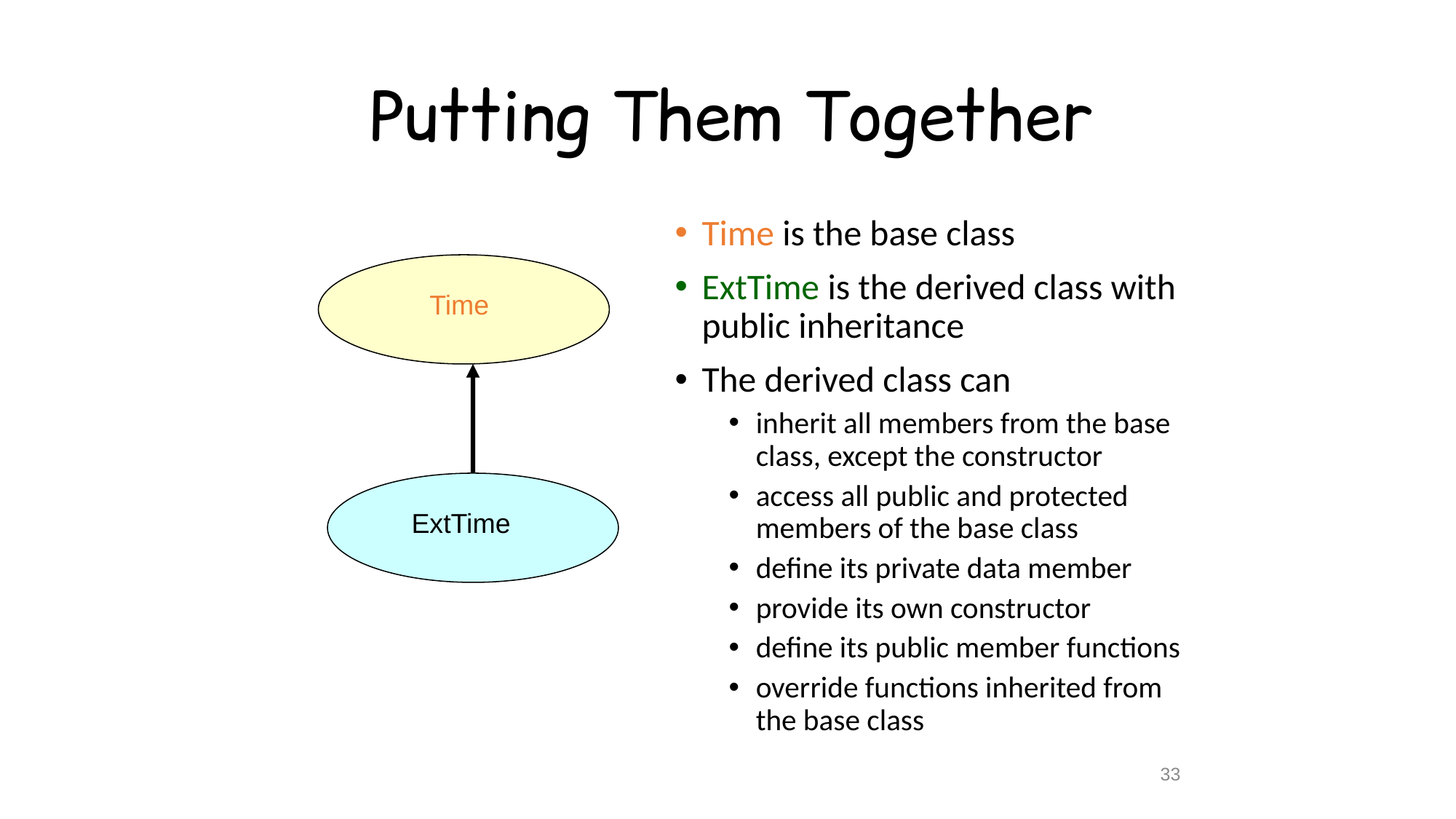

Putting Them Together
Time is the base class
ExtTime is the derived class with public inheritance
The derived class can
inherit all members from the base class, except the constructor
access all public and protected  members of the base class
define its private data member
provide its own constructor
define its public member functions
override functions inherited from the base class

Time

ExtTime
33